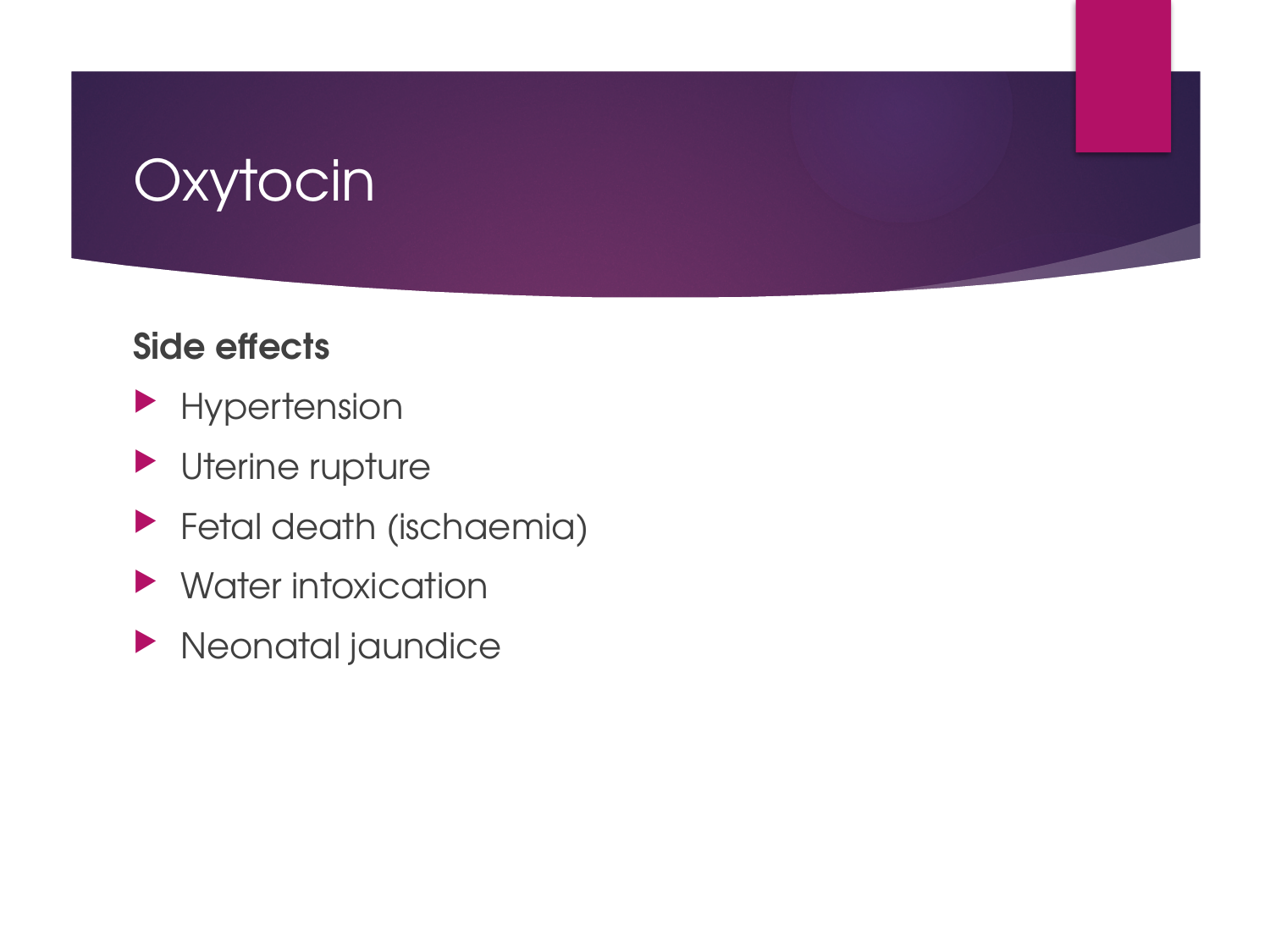

# Oxytocin
Side effects
Hypertension
Uterine rupture
Fetal death (ischaemia)
Water intoxication
Neonatal jaundice